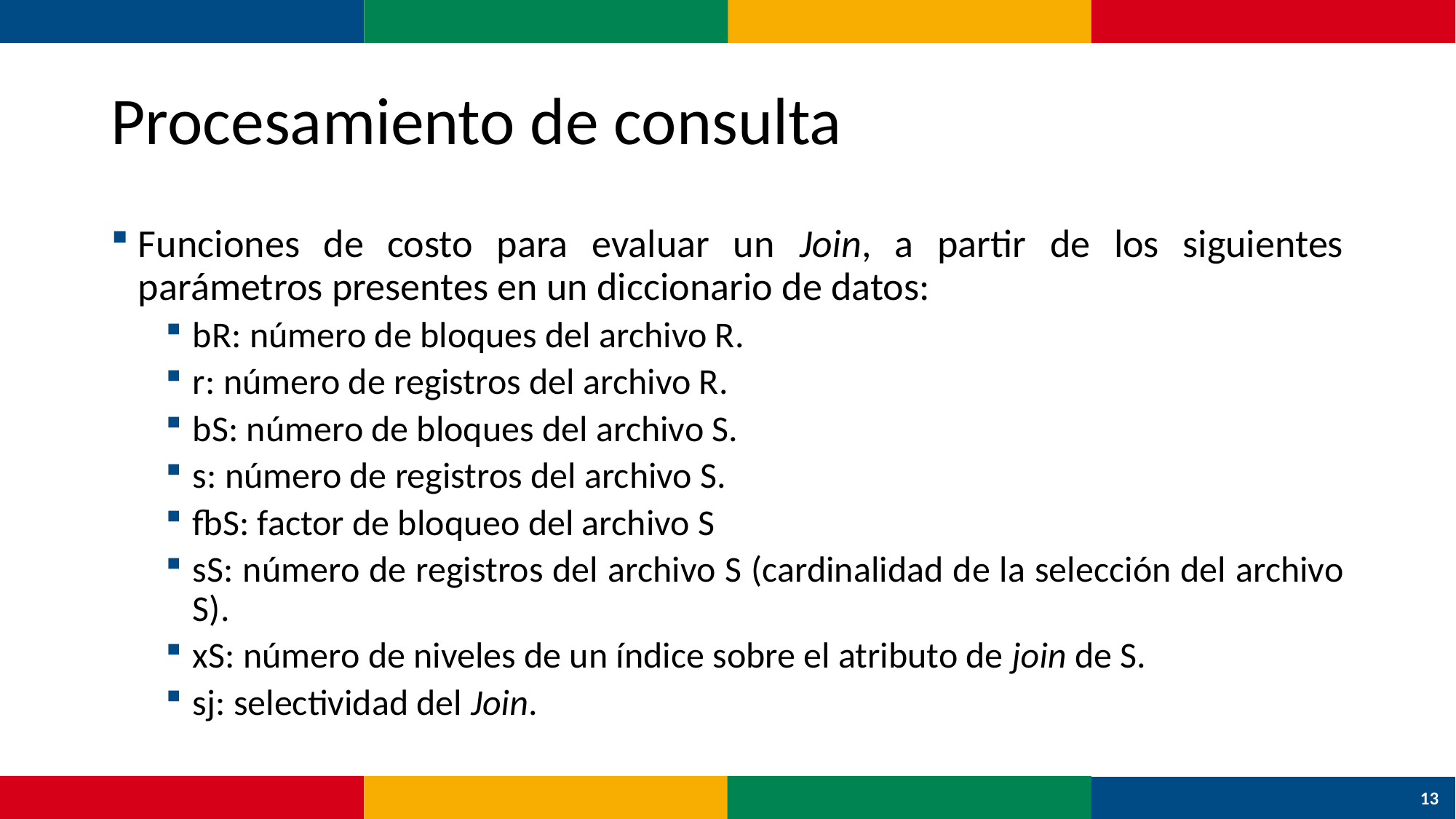

# Procesamiento de consulta
Funciones de costo para evaluar un Join, a partir de los siguientes parámetros presentes en un diccionario de datos:
bR: número de bloques del archivo R.
r: número de registros del archivo R.
bS: número de bloques del archivo S.
s: número de registros del archivo S.
fbS: factor de bloqueo del archivo S
sS: número de registros del archivo S (cardinalidad de la selección del archivo S).
xS: número de niveles de un índice sobre el atributo de join de S.
sj: selectividad del Join.
13